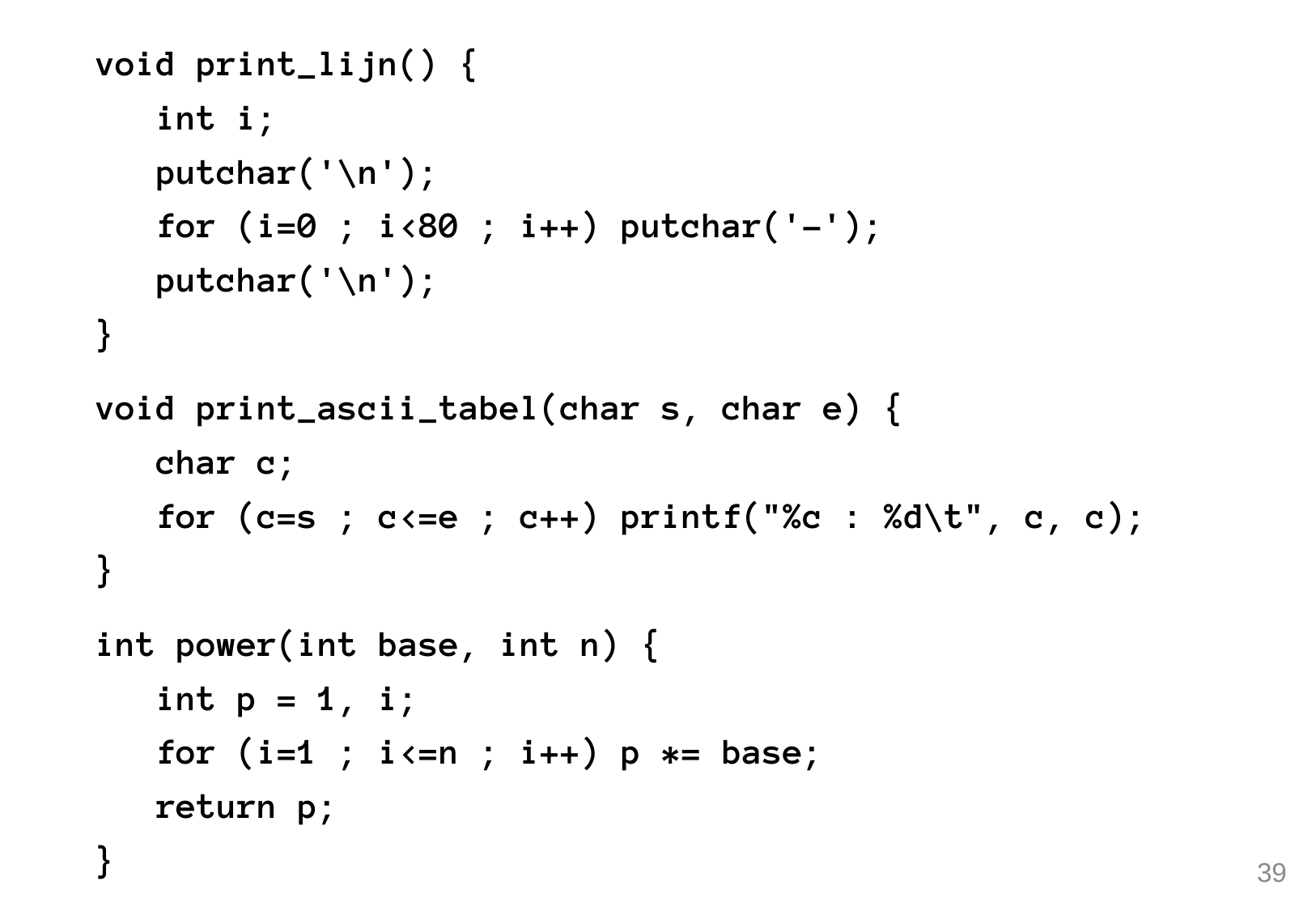

void print_lijn() {
   int i;
   putchar('\n');
   for (i=0 ; i<80 ; i++) putchar('-');
   putchar('\n');
}
void print_ascii_tabel(char s, char e) {
   char c;
   for (c=s ; c<=e ; c++) printf("%c : %d\t", c, c);
}
int power(int base, int n) {
   int p = 1, i;
   for (i=1 ; i<=n ; i++) p *= base;
   return p;
}
39